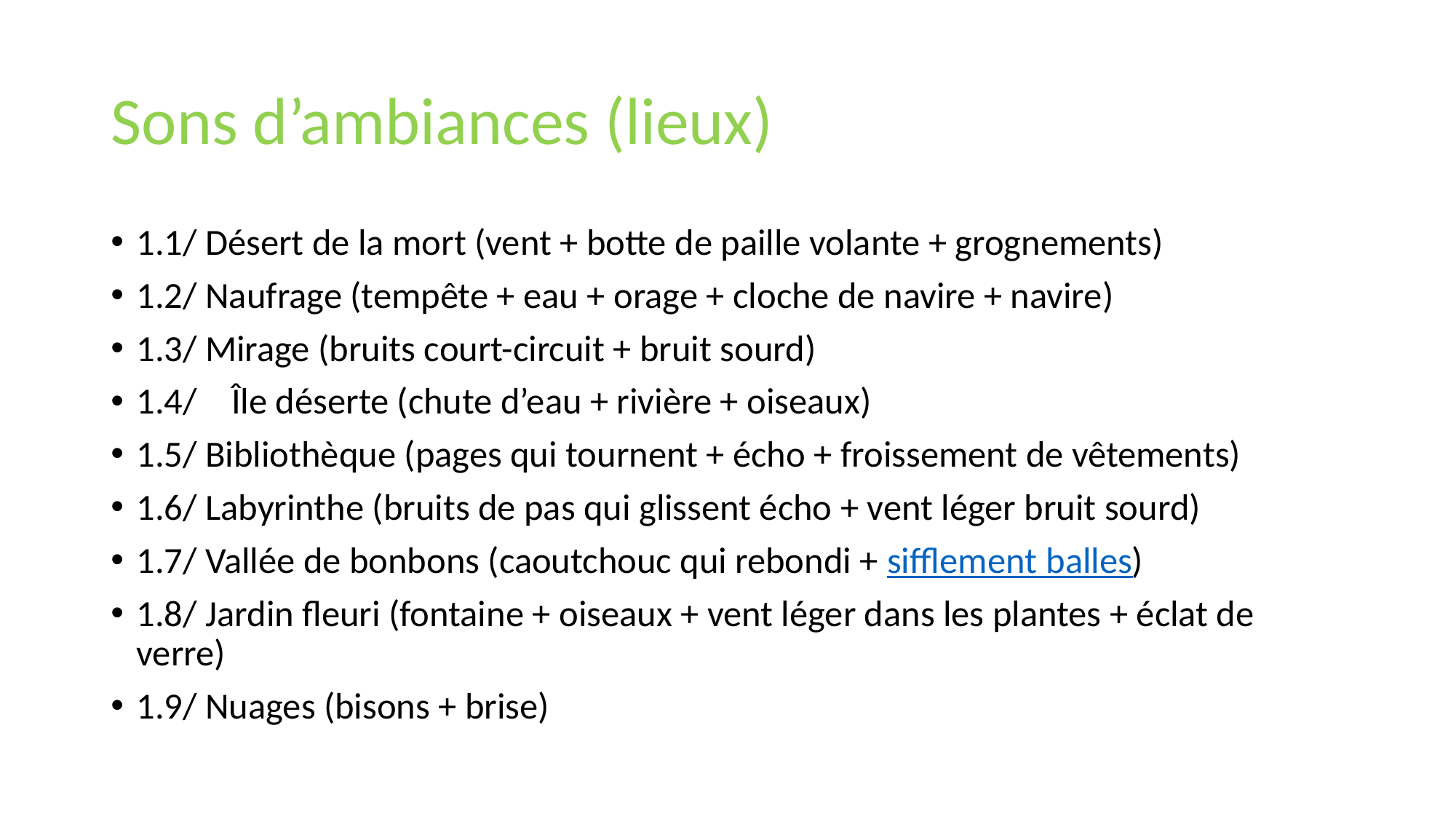

# Sons d’ambiances (lieux)
1.1/ Désert de la mort (vent + botte de paille volante + grognements)
1.2/ Naufrage (tempête + eau + orage + cloche de navire + navire)
1.3/ Mirage (bruits court-circuit + bruit sourd)
1.4/	Île déserte (chute d’eau + rivière + oiseaux)
1.5/ Bibliothèque (pages qui tournent + écho + froissement de vêtements)
1.6/ Labyrinthe (bruits de pas qui glissent écho + vent léger bruit sourd)
1.7/ Vallée de bonbons (caoutchouc qui rebondi + sifflement balles)
1.8/ Jardin fleuri (fontaine + oiseaux + vent léger dans les plantes + éclat de verre)
1.9/ Nuages (bisons + brise)